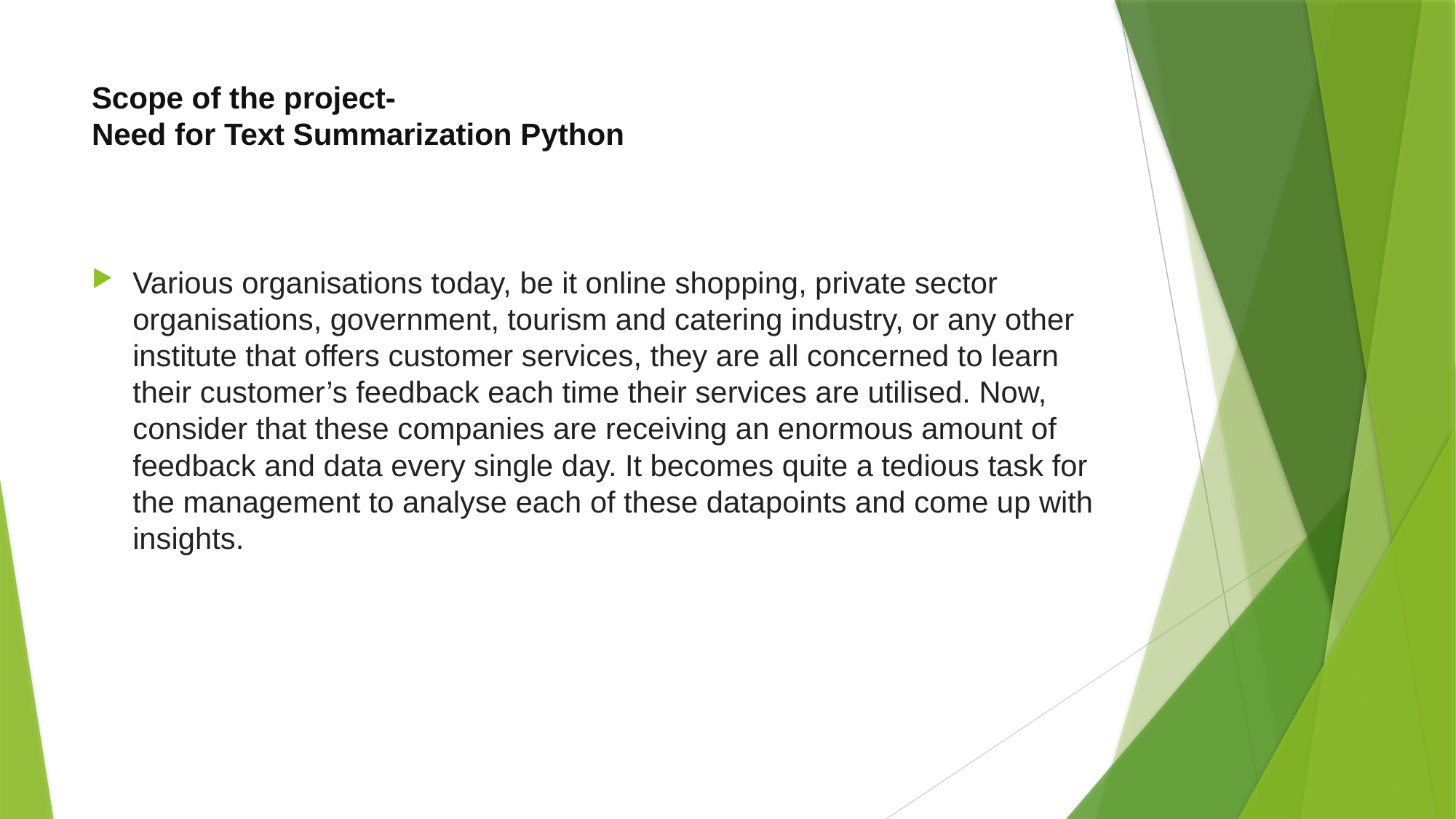

# Scope of the project- Need for Text Summarization Python
Various organisations today, be it online shopping, private sector organisations, government, tourism and catering industry, or any other institute that offers customer services, they are all concerned to learn their customer’s feedback each time their services are utilised. Now, consider that these companies are receiving an enormous amount of feedback and data every single day. It becomes quite a tedious task for the management to analyse each of these datapoints and come up with insights.